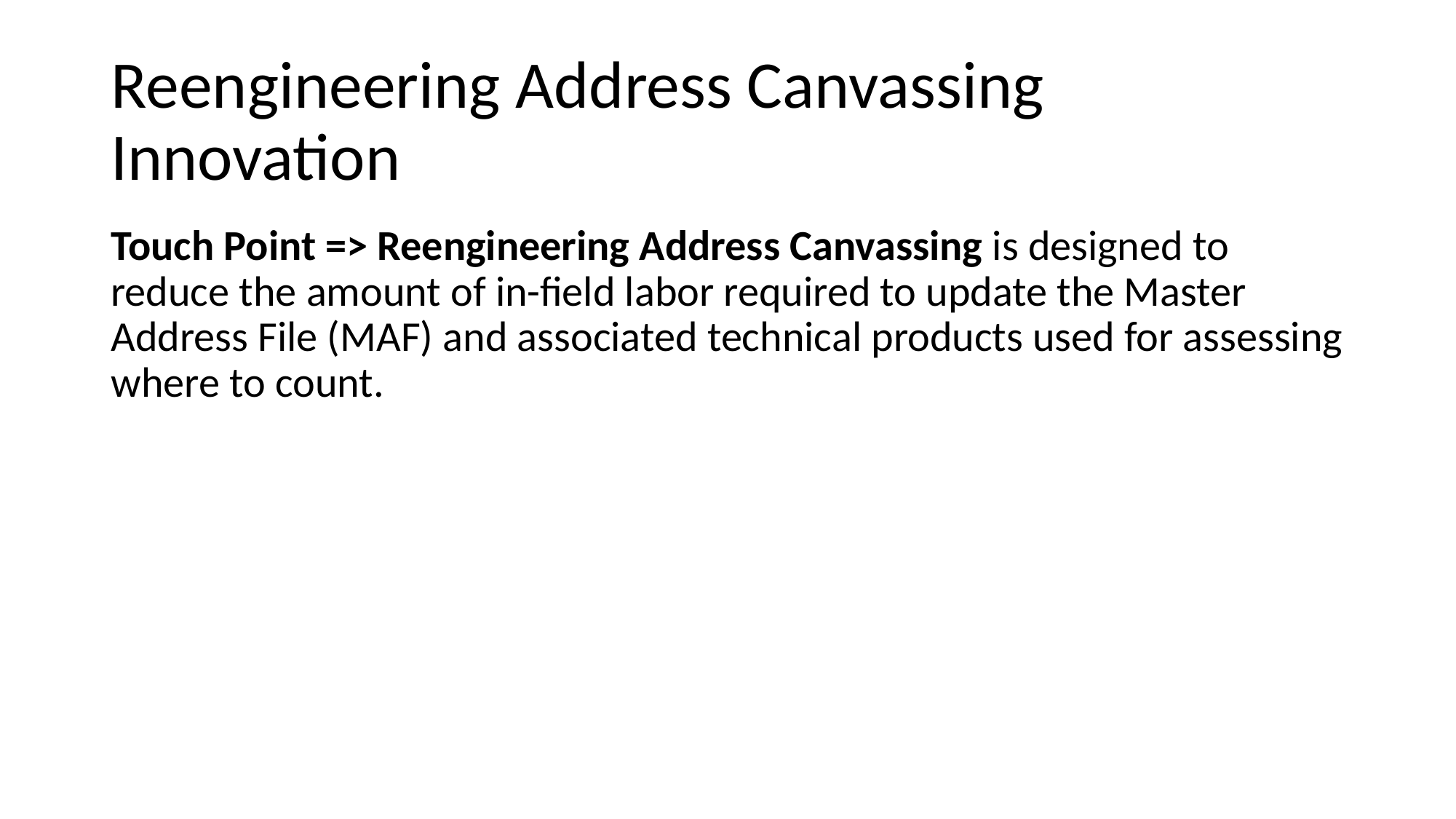

# Reengineering Address Canvassing Innovation
Touch Point => Reengineering Address Canvassing is designed to reduce the amount of in-field labor required to update the Master Address File (MAF) and associated technical products used for assessing where to count.